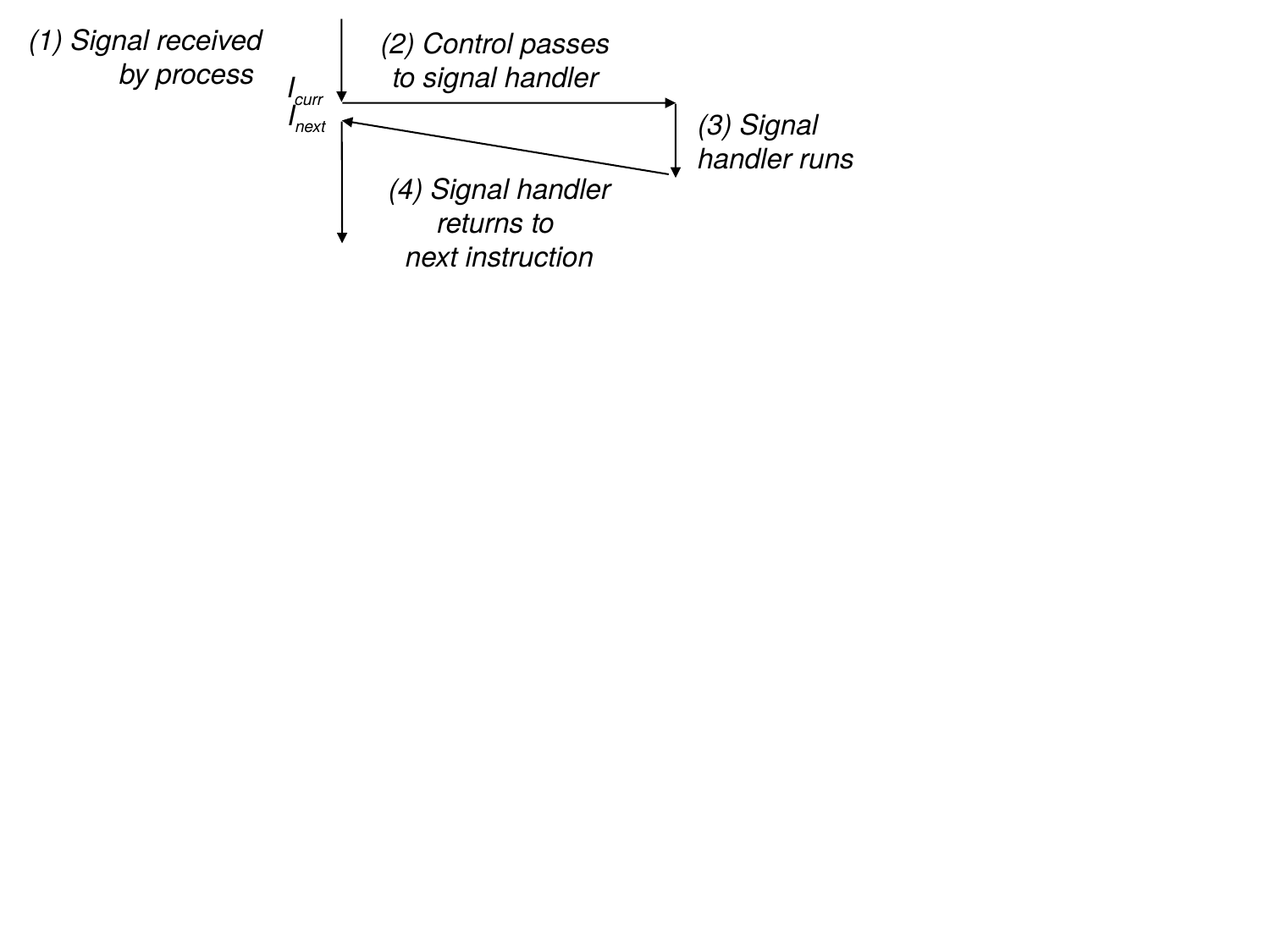

(1) Signal received by process

(2) Control passes
to signal handler
Icurr
Inext
(3) Signal  handler runs

(4) Signal handler
returns to
next instruction